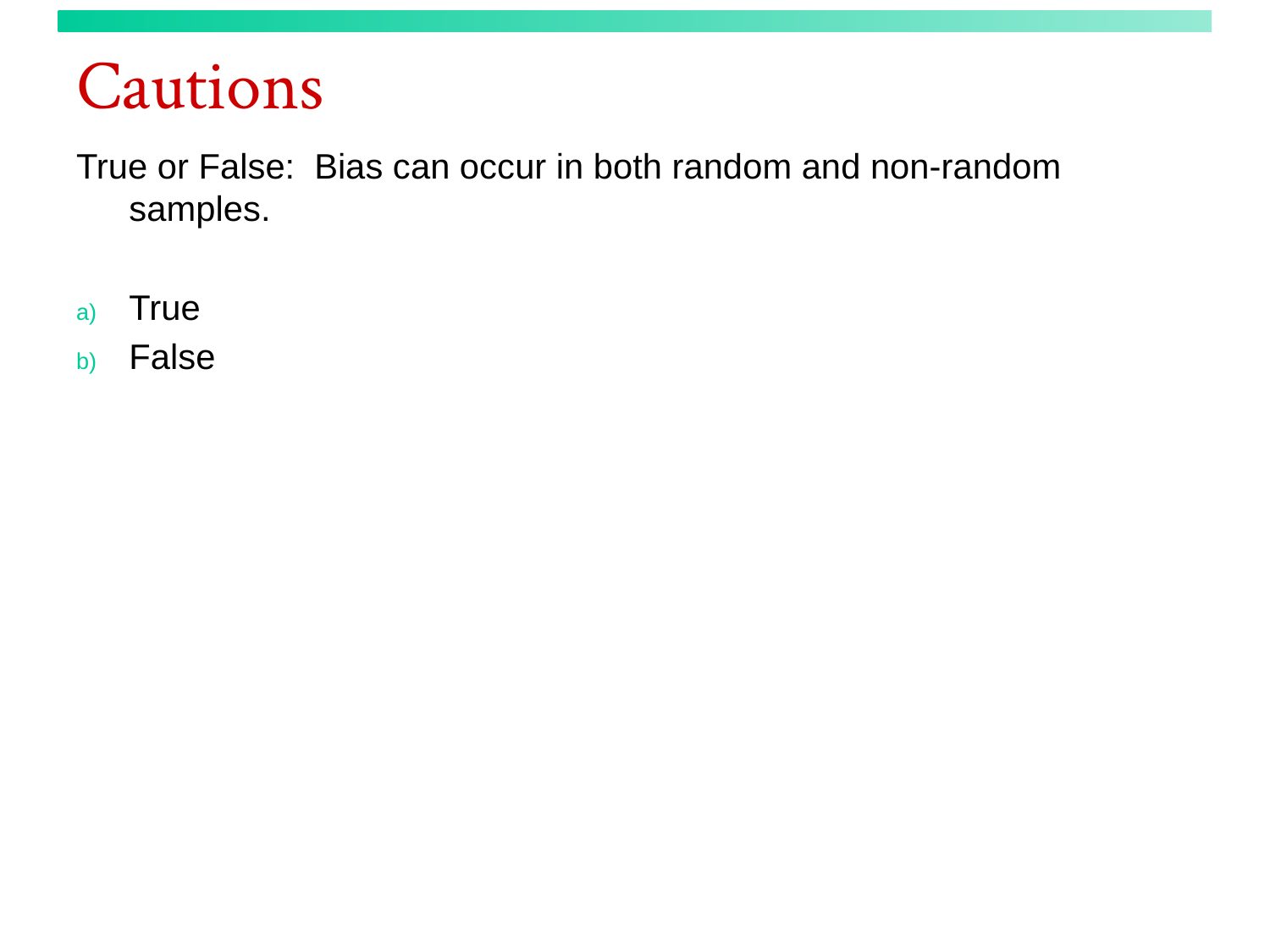

# Cautions
True or False:  Bias can occur in both random and non-random samples.

True
False